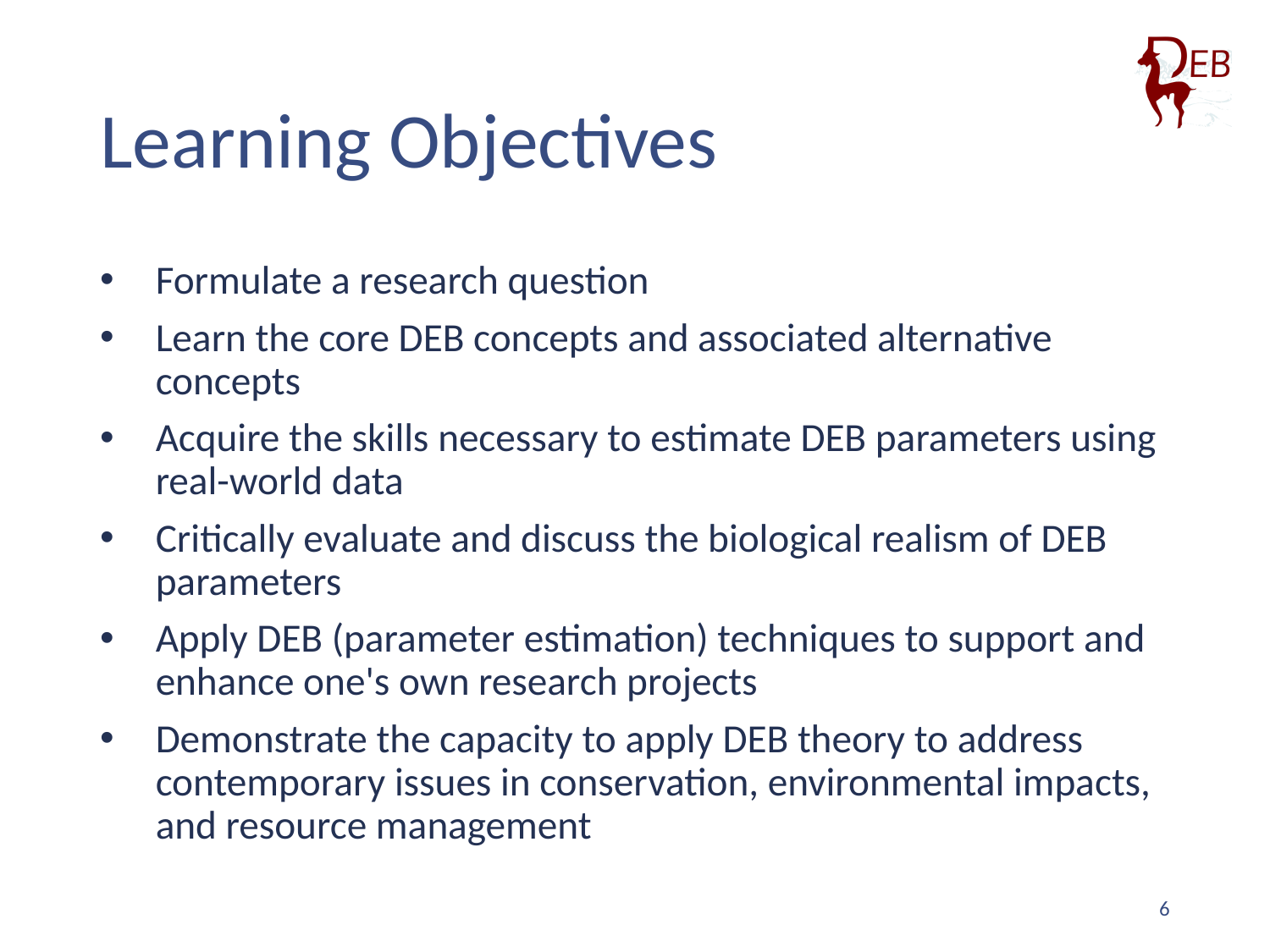

# Learning Objectives
Formulate a research question
Learn the core DEB concepts and associated alternative concepts
Acquire the skills necessary to estimate DEB parameters using real-world data
Critically evaluate and discuss the biological realism of DEB parameters
Apply DEB (parameter estimation) techniques to support and enhance one's own research projects
Demonstrate the capacity to apply DEB theory to address contemporary issues in conservation, environmental impacts, and resource management

6